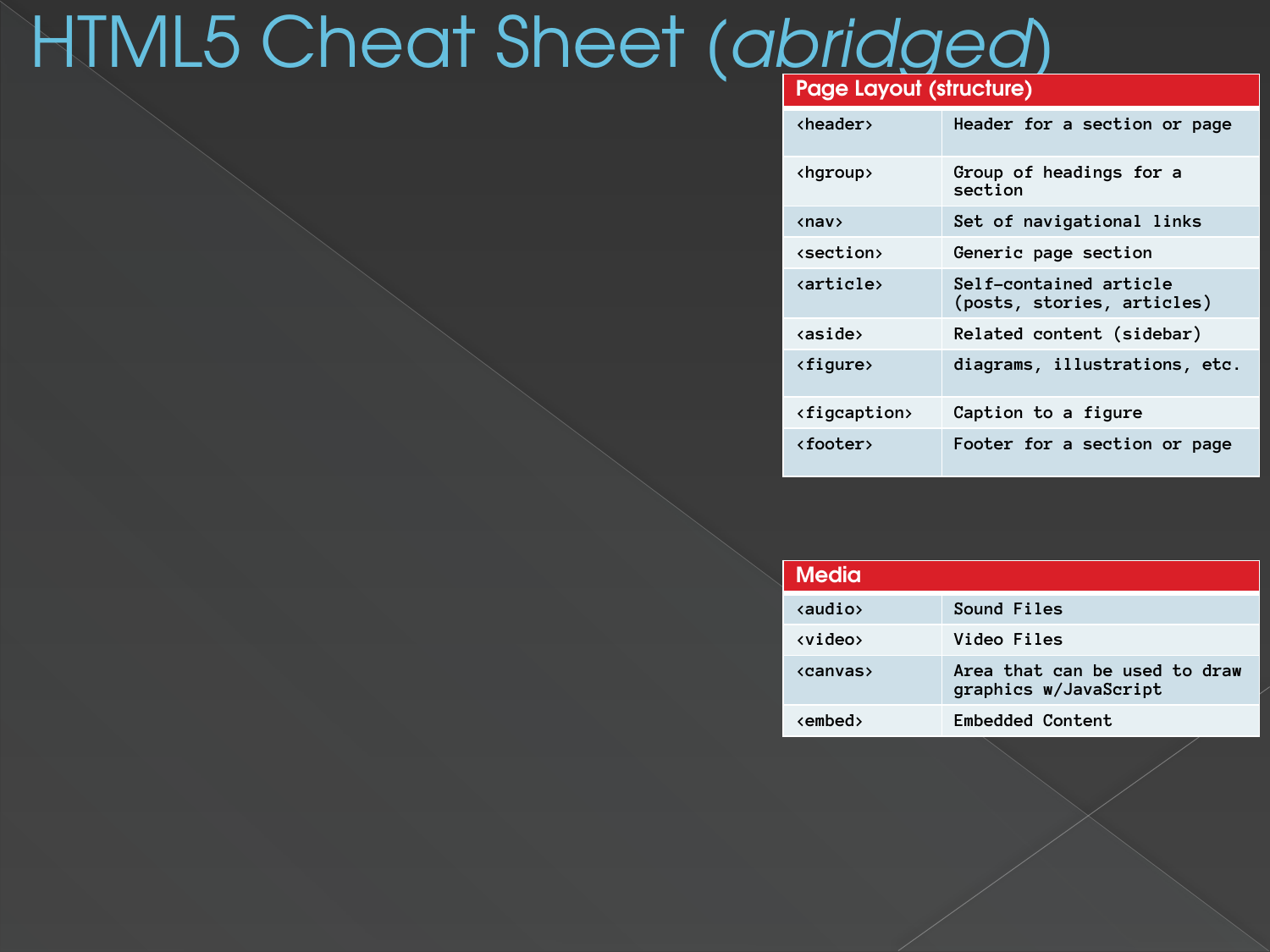

# HTML5 Cheat Sheet (abridged)
| Page Layout (structure) |  |
| --- | --- |
| <header> | Header for a section or page |
| <hgroup> | Group of headings for a section |
| <nav> | Set of navigational links |
| <section> | Generic page section |
| <article> | Self-contained article (posts, stories, articles) |
| <aside> | Related content (sidebar) |
| <figure> | diagrams, illustrations, etc. |
| <figcaption> | Caption to a figure |
| <footer> | Footer for a section or page |
| Media |  |
| --- | --- |
| <audio> | Sound Files |
| <video> | Video Files |
| <canvas> | Area that can be used to draw graphics w/JavaScript |
| <embed> | Embedded Content |